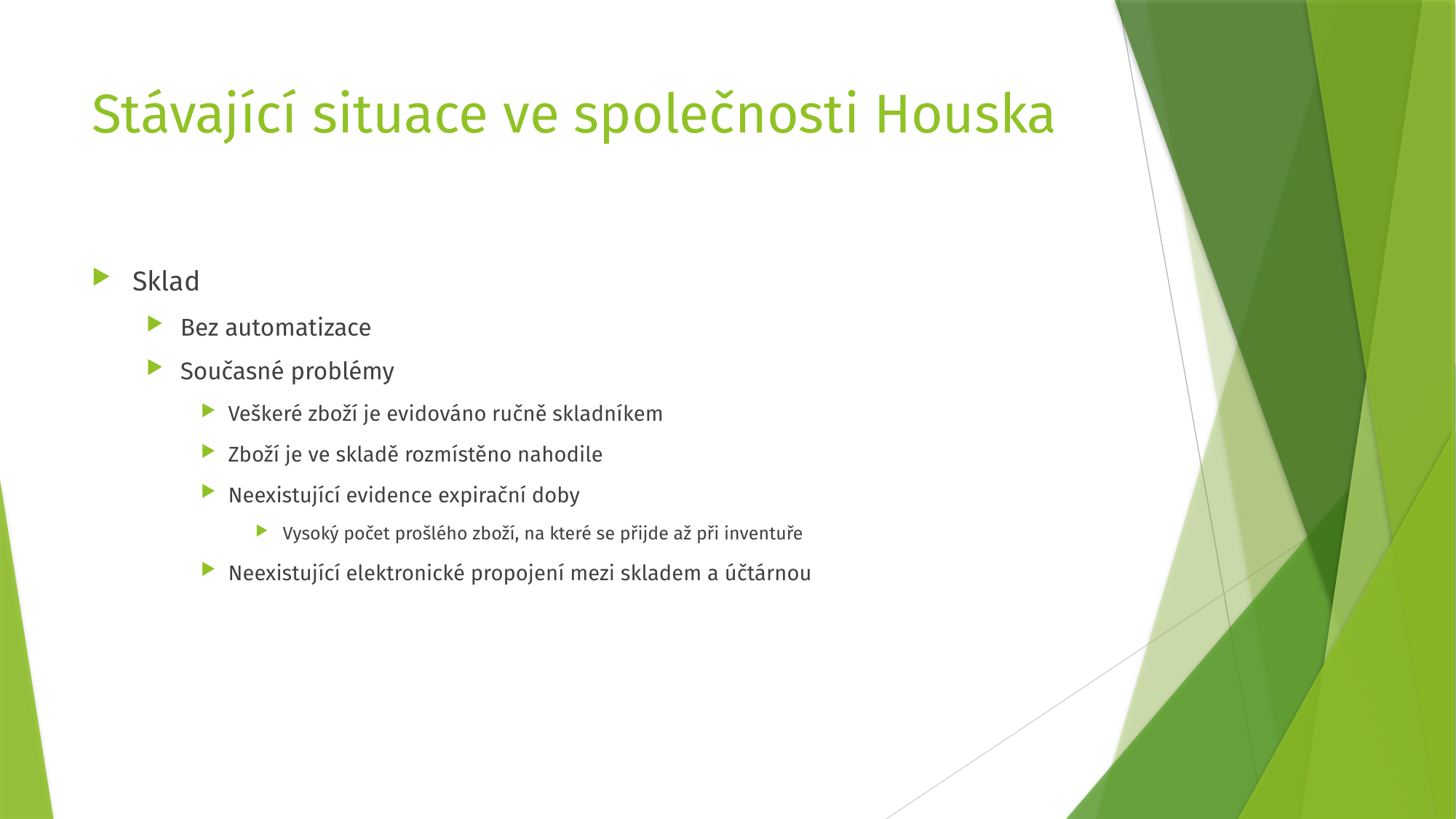

# Stávající situace ve společnosti Houska
Sklad
Bez automatizace
Současné problémy
Veškeré zboží je evidováno ručně skladníkem
Zboží je ve skladě rozmístěno nahodile
Neexistující evidence expirační doby
Vysoký počet prošlého zboží, na které se přijde až při inventuře
Neexistující elektronické propojení mezi skladem a účtárnou